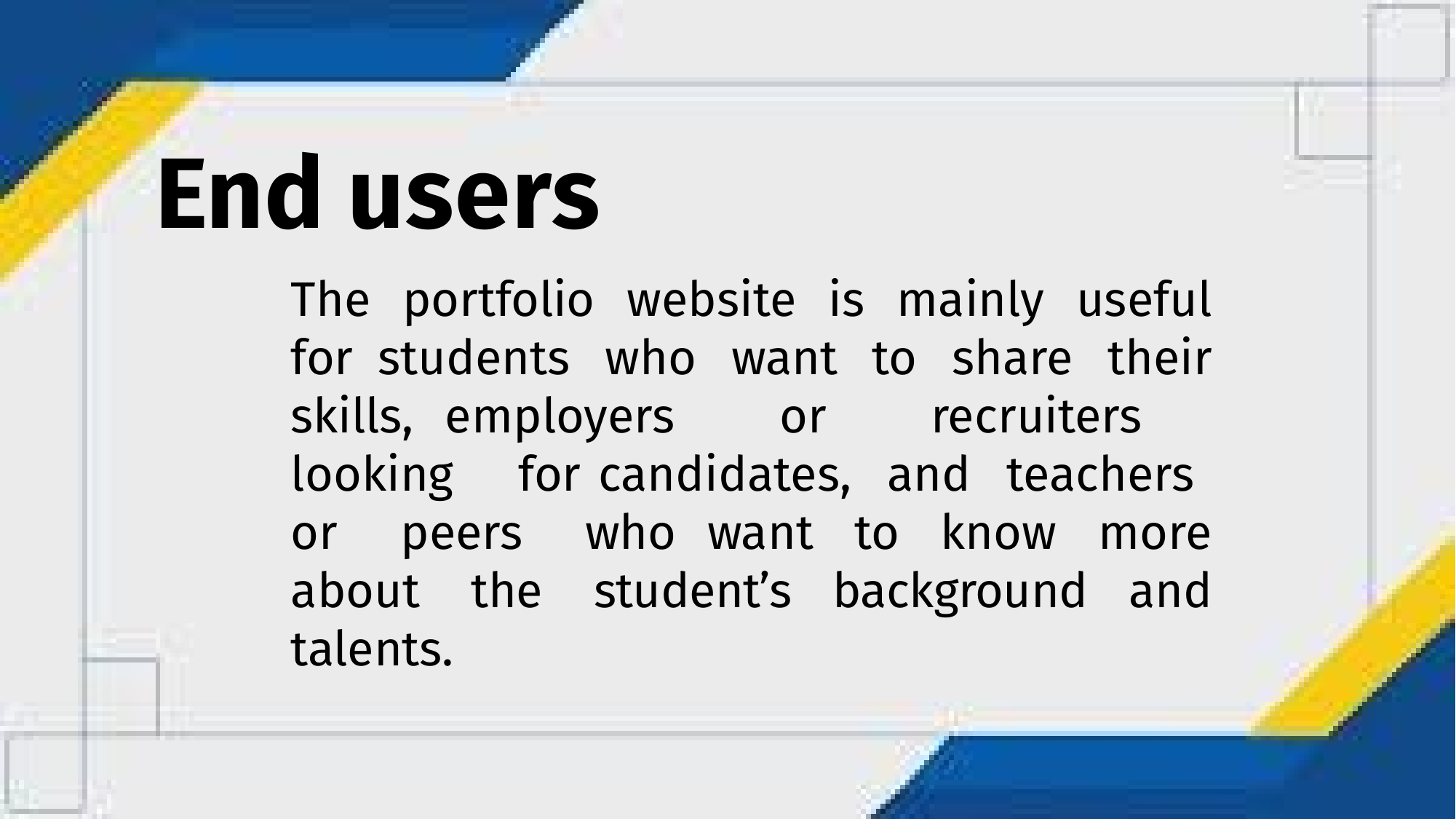

# End users
The portfolio website is mainly useful for students who want to share their skills, employers   or   recruiters   looking   for candidates,  and  teachers  or  peers  who want to know more about the student’s background and talents.